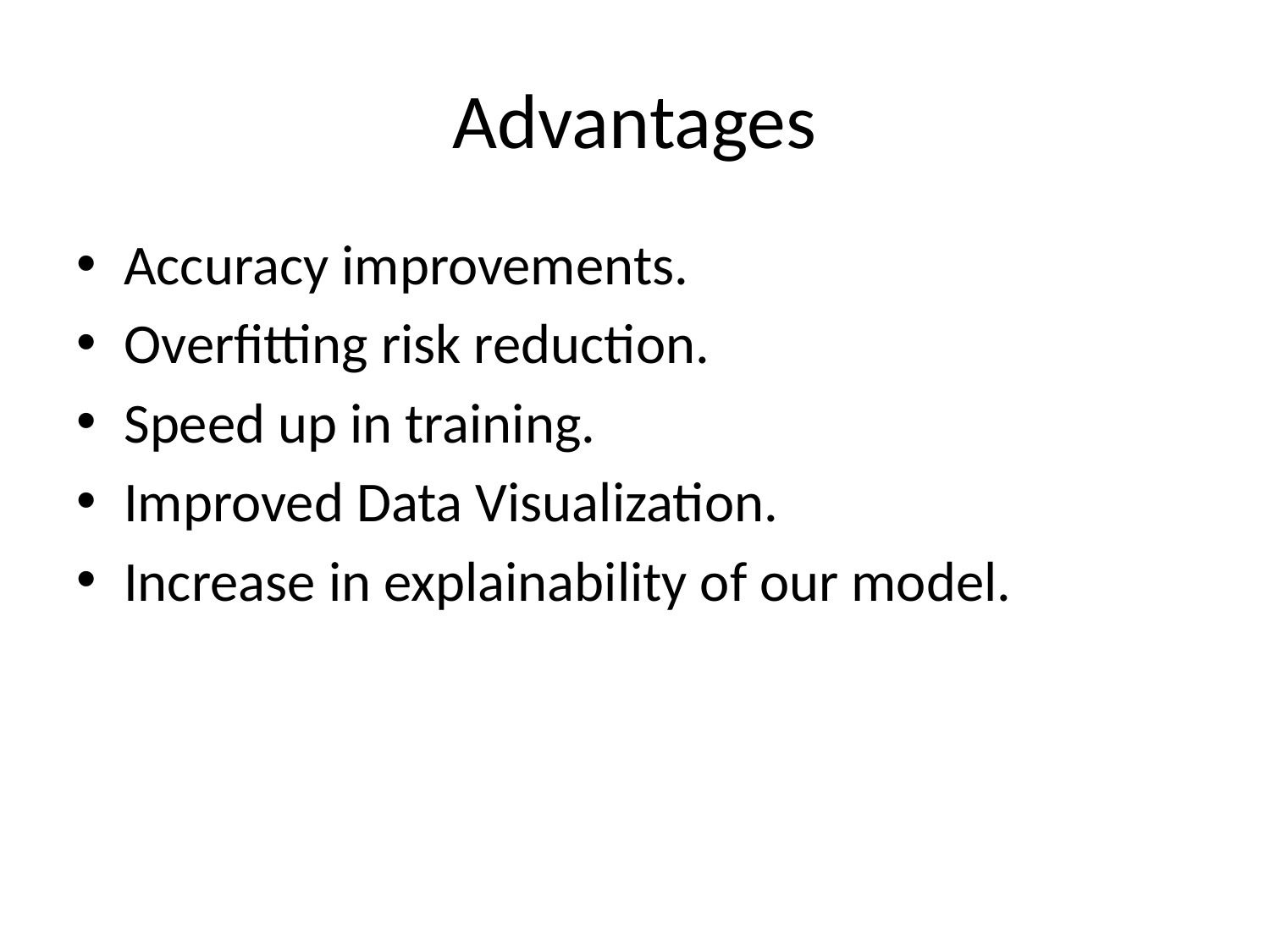

# Advantages
Accuracy improvements.
Overfitting risk reduction.
Speed up in training.
Improved Data Visualization.
Increase in explainability of our model.